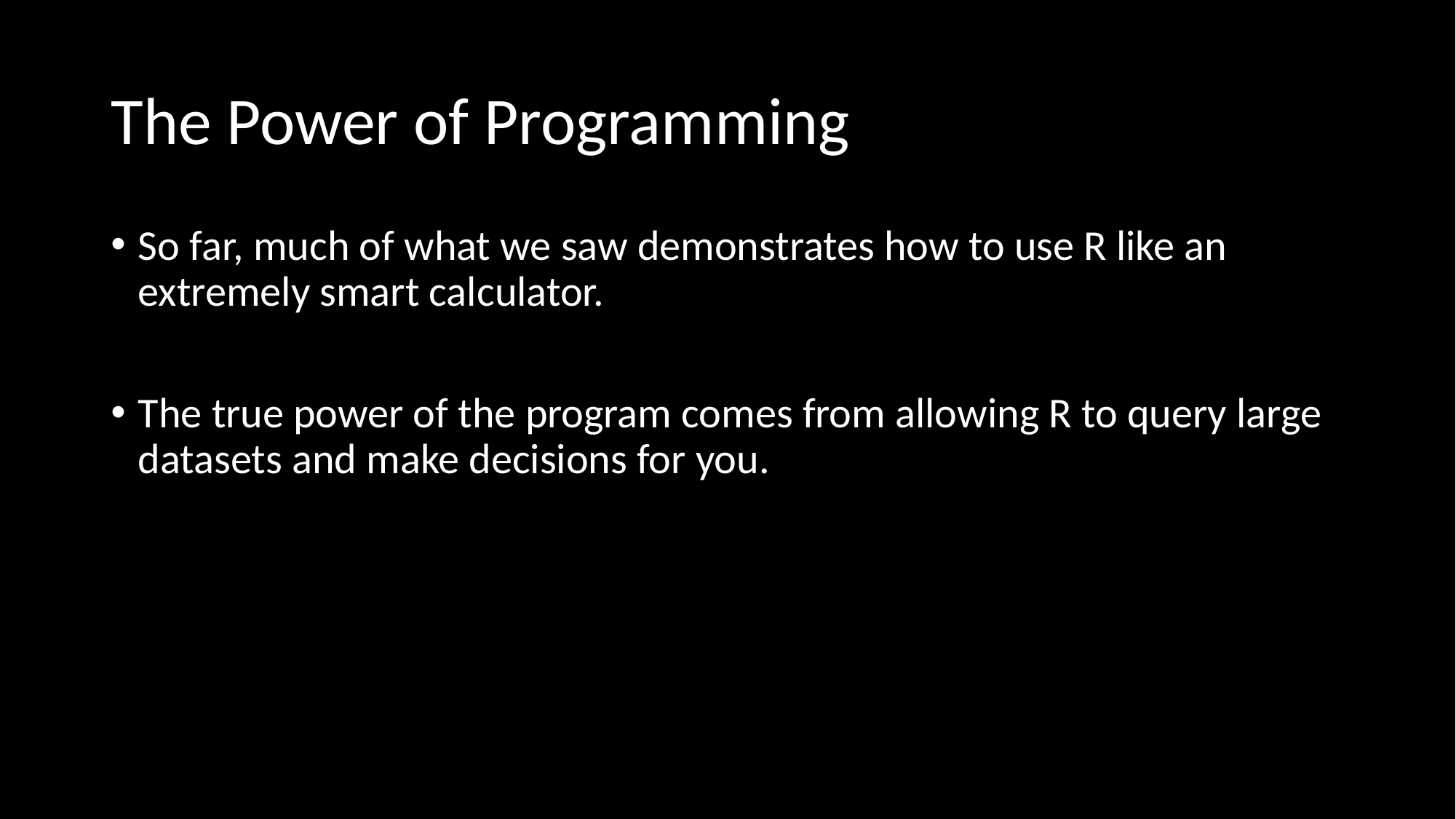

# The Power of Programming
So far, much of what we saw demonstrates how to use R like an extremely smart calculator.

The true power of the program comes from allowing R to query large datasets and make decisions for you.